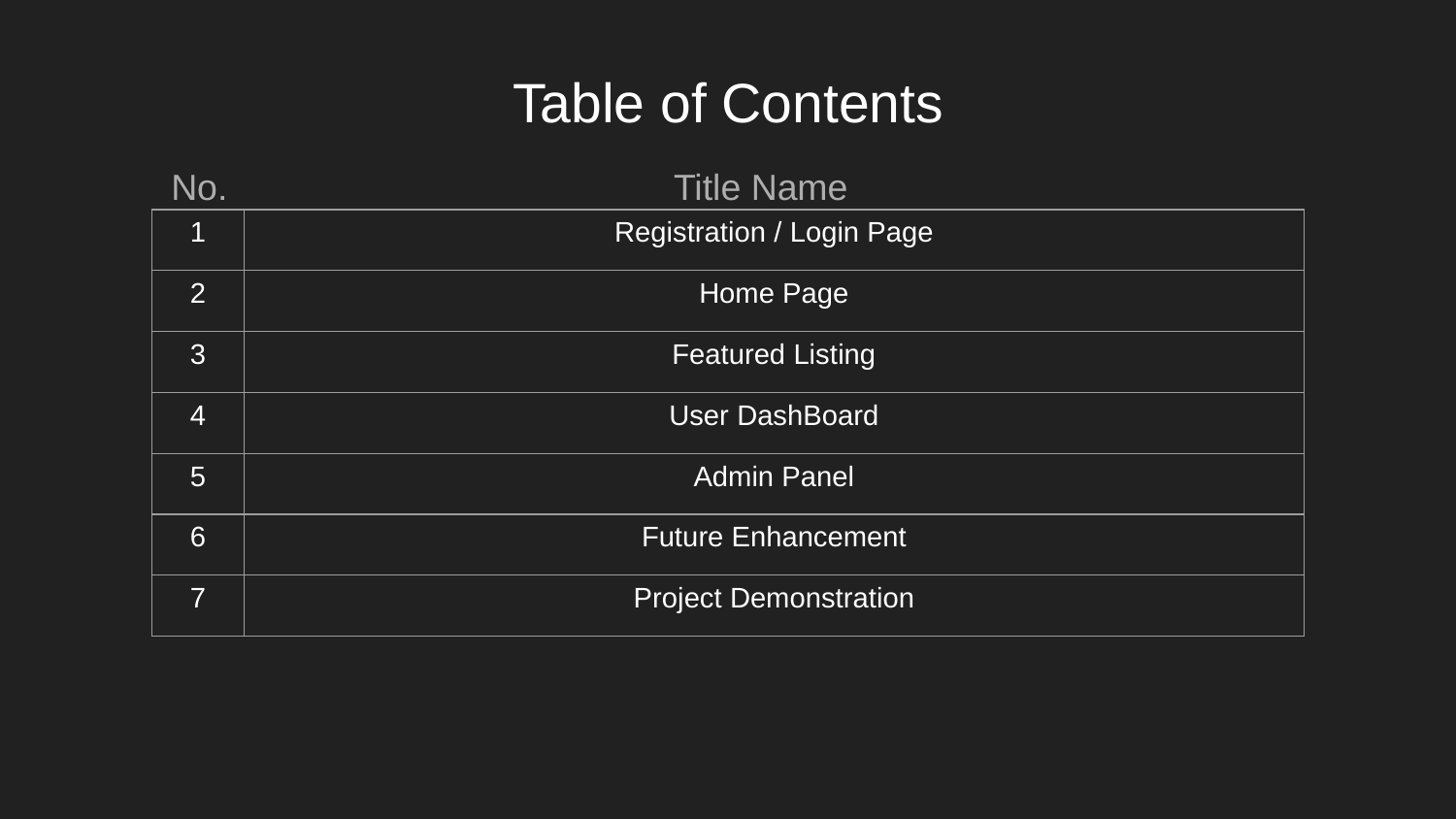

# Table of Contents
    No.                                            Title Name
| 1 | Registration / Login Page |
| --- | --- |
| 2 | Home Page |
| 3 | Featured Listing |
| 4 | User DashBoard |
| 5 | Admin Panel |
| 6 | Future Enhancement |
| 7 | Project Demonstration |